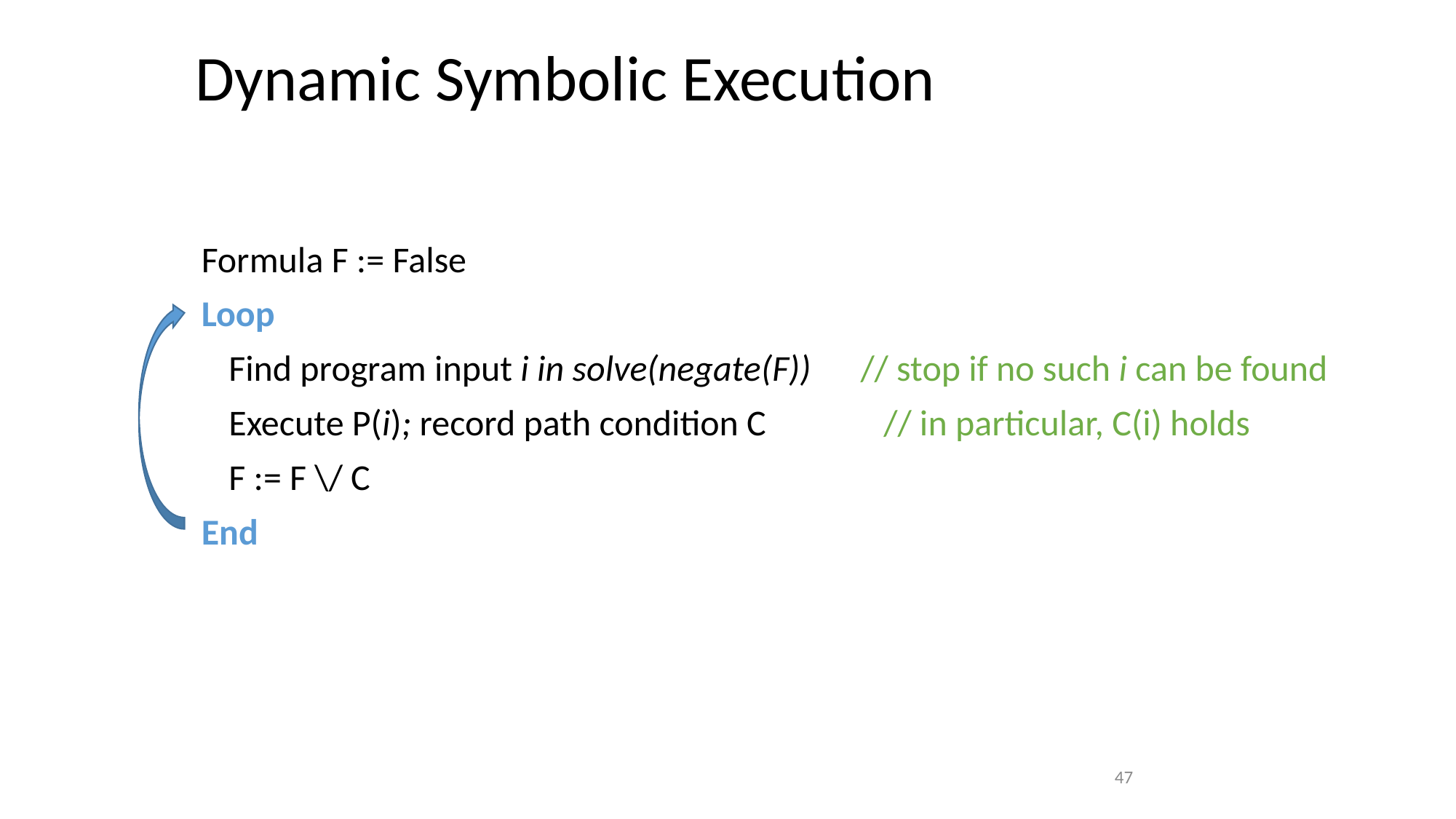

# Dynamic Symbolic Execution The high-level algorithm

Formula F := False
Loop
	Find program input i in solve(negate(F))      // stop if no such i can be found
	Execute P(i); record path condition C    	// in particular, C(i) holds
	F := F \/ C
End

47